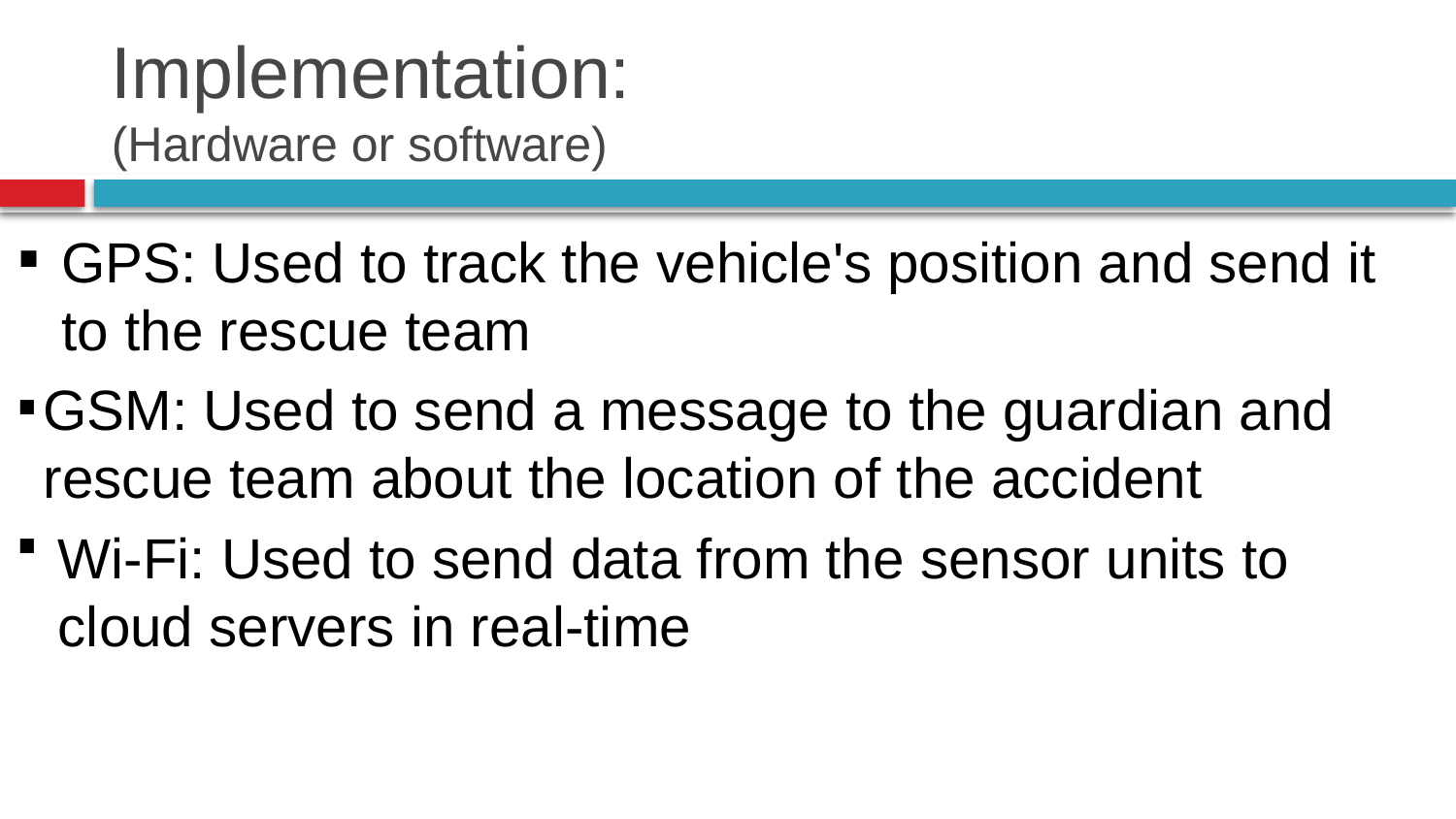

# Implementation: (Hardware or software)
.
GPS: Used to track the vehicle's position and send it to the rescue team
.
GSM: Used to send a message to the guardian and rescue team about the location of the accident
.
Wi-Fi: Used to send data from the sensor units to cloud servers in real-time